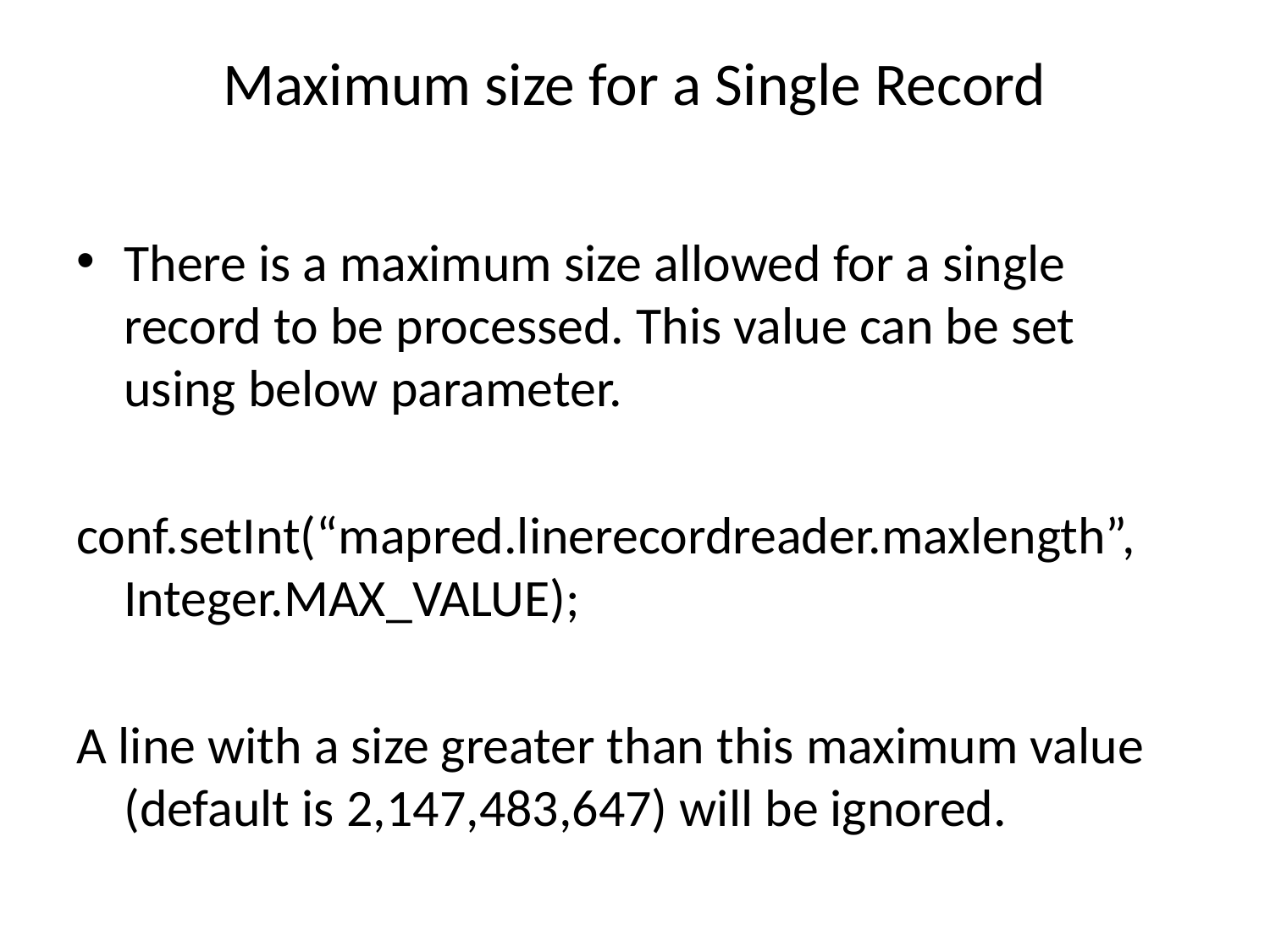

# Maximum size for a Single Record
There is a maximum size allowed for a single record to be processed. This value can be set using below parameter.

conf.setInt(“mapred.linerecordreader.maxlength”, Integer.MAX_VALUE);

A line with a size greater than this maximum value (default is 2,147,483,647) will be ignored.